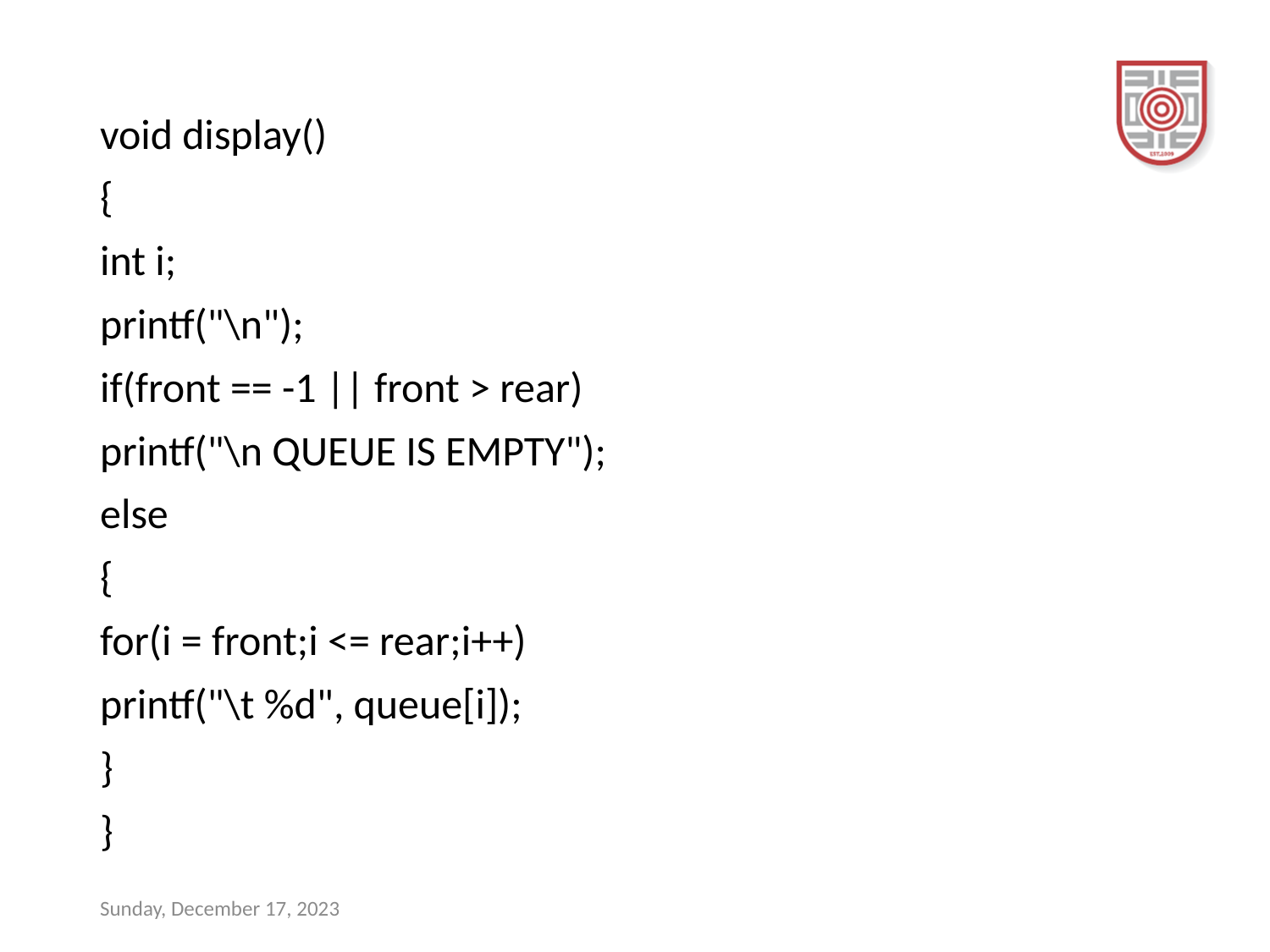

#
void display()
{
int i;
printf("\n");
if(front == -1 || front > rear)
printf("\n QUEUE IS EMPTY");
else
{
for(i = front;i <= rear;i++)
printf("\t %d", queue[i]);
}
}
Sunday, December 17, 2023